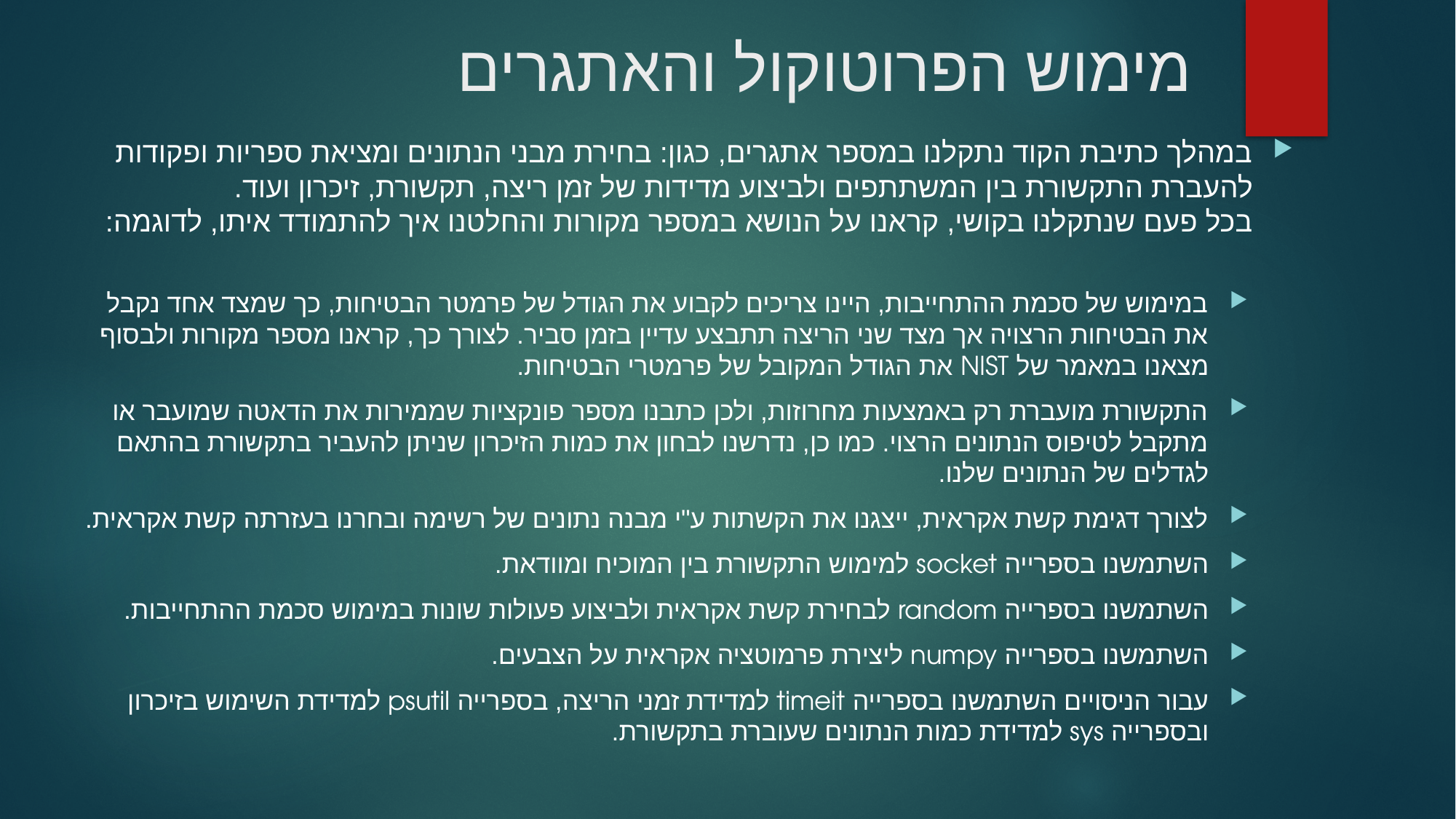

# מימוש הפרוטוקול והאתגרים
במהלך כתיבת הקוד נתקלנו במספר אתגרים, כגון: בחירת מבני הנתונים ומציאת ספריות ופקודות להעברת התקשורת בין המשתתפים ולביצוע מדידות של זמן ריצה, תקשורת, זיכרון ועוד.
בכל פעם שנתקלנו בקושי, קראנו על הנושא במספר מקורות והחלטנו איך להתמודד איתו, לדוגמה:
במימוש של סכמת ההתחייבות, היינו צריכים לקבוע את הגודל של פרמטר הבטיחות, כך שמצד אחד נקבל את הבטיחות הרצויה אך מצד שני הריצה תתבצע עדיין בזמן סביר. לצורך כך, קראנו מספר מקורות ולבסוף מצאנו במאמר של NIST את הגודל המקובל של פרמטרי הבטיחות.
התקשורת מועברת רק באמצעות מחרוזות, ולכן כתבנו מספר פונקציות שממירות את הדאטה שמועבר או מתקבל לטיפוס הנתונים הרצוי. כמו כן, נדרשנו לבחון את כמות הזיכרון שניתן להעביר בתקשורת בהתאם לגדלים של הנתונים שלנו.
לצורך דגימת קשת אקראית, ייצגנו את הקשתות ע"י מבנה נתונים של רשימה ובחרנו בעזרתה קשת אקראית.
השתמשנו בספרייה socket למימוש התקשורת בין המוכיח ומוודאת.
השתמשנו בספרייה random לבחירת קשת אקראית ולביצוע פעולות שונות במימוש סכמת ההתחייבות.
השתמשנו בספרייה numpy ליצירת פרמוטציה אקראית על הצבעים.
עבור הניסויים השתמשנו בספרייה timeit למדידת זמני הריצה, בספרייה psutil למדידת השימוש בזיכרון ובספרייה sys למדידת כמות הנתונים שעוברת בתקשורת.